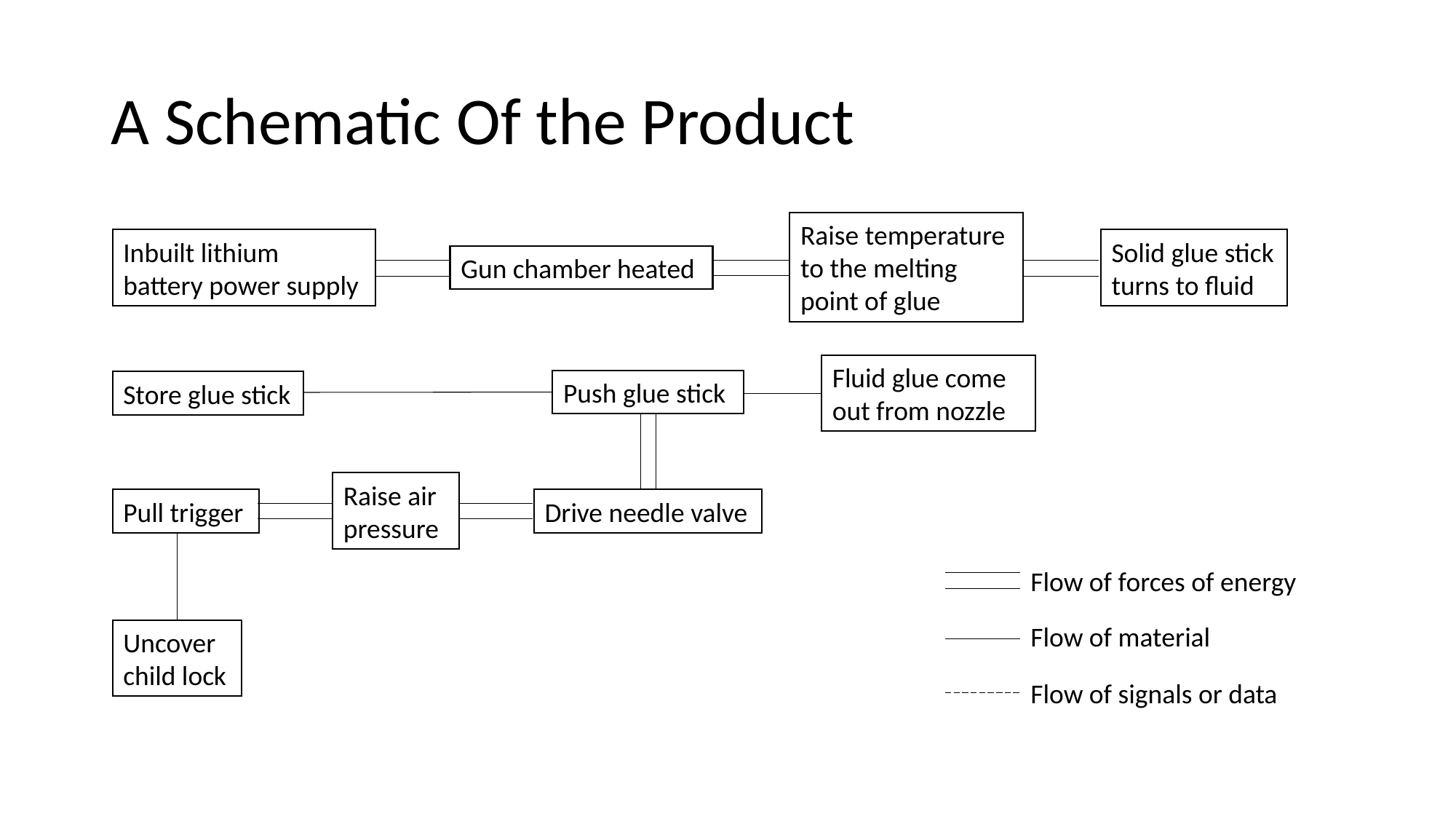

# A Schematic Of the Product
Raise temperature to the melting point of glue
Inbuilt lithium battery power supply
Solid glue stick turns to fluid
Gun chamber heated
Fluid glue come out from nozzle
Push glue stick
Store glue stick
Raise air pressure
Pull trigger
Drive needle valve
Flow of forces of energy
Flow of material
Flow of signals or data
Uncover child lock